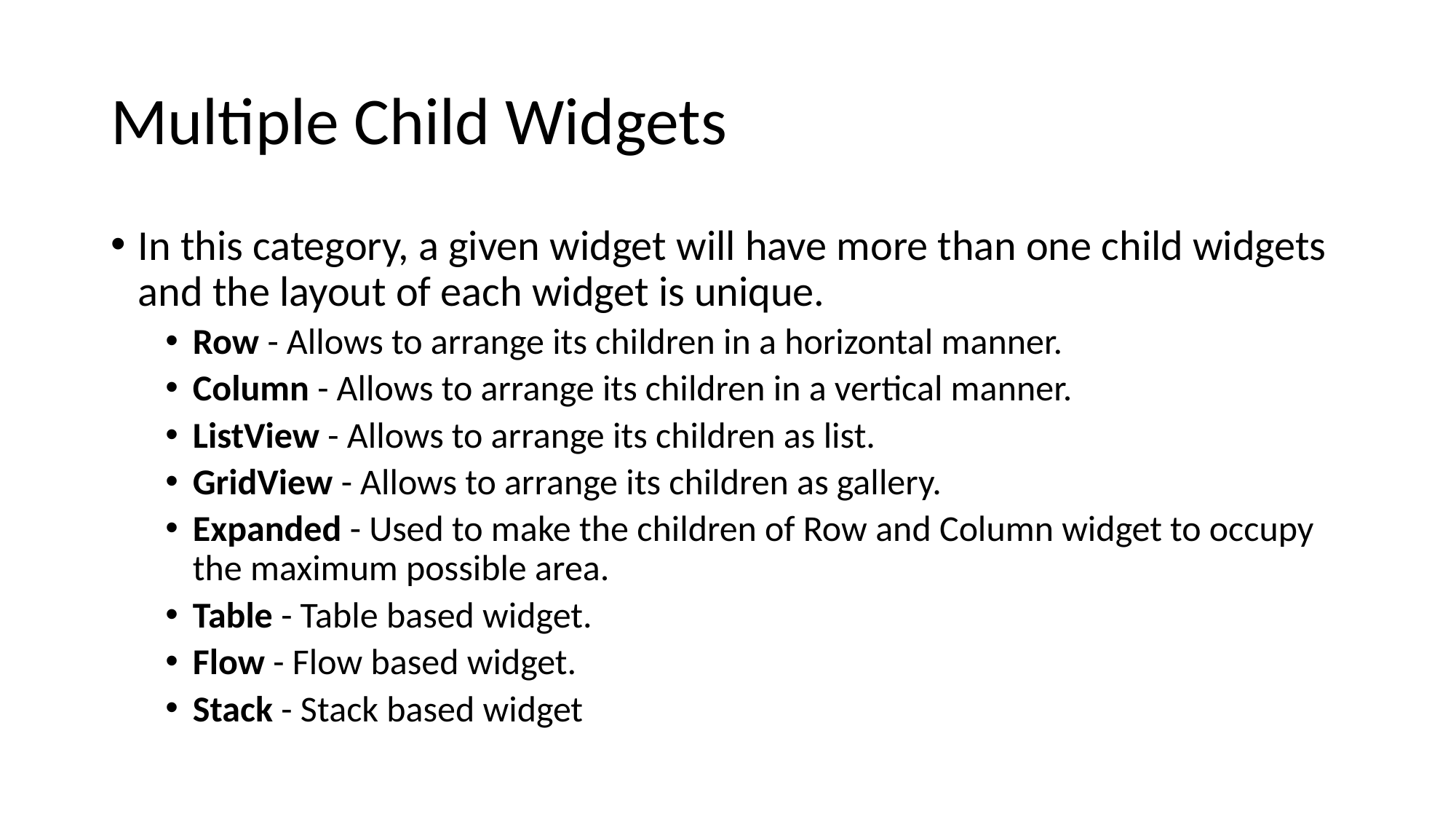

# Multiple Child Widgets
In this category, a given widget will have more than one child widgets and the layout of each widget is unique.
Row - Allows to arrange its children in a horizontal manner.
Column - Allows to arrange its children in a vertical manner.
ListView - Allows to arrange its children as list.
GridView - Allows to arrange its children as gallery.
Expanded - Used to make the children of Row and Column widget to occupy the maximum possible area.
Table - Table based widget.
Flow - Flow based widget.
Stack - Stack based widget